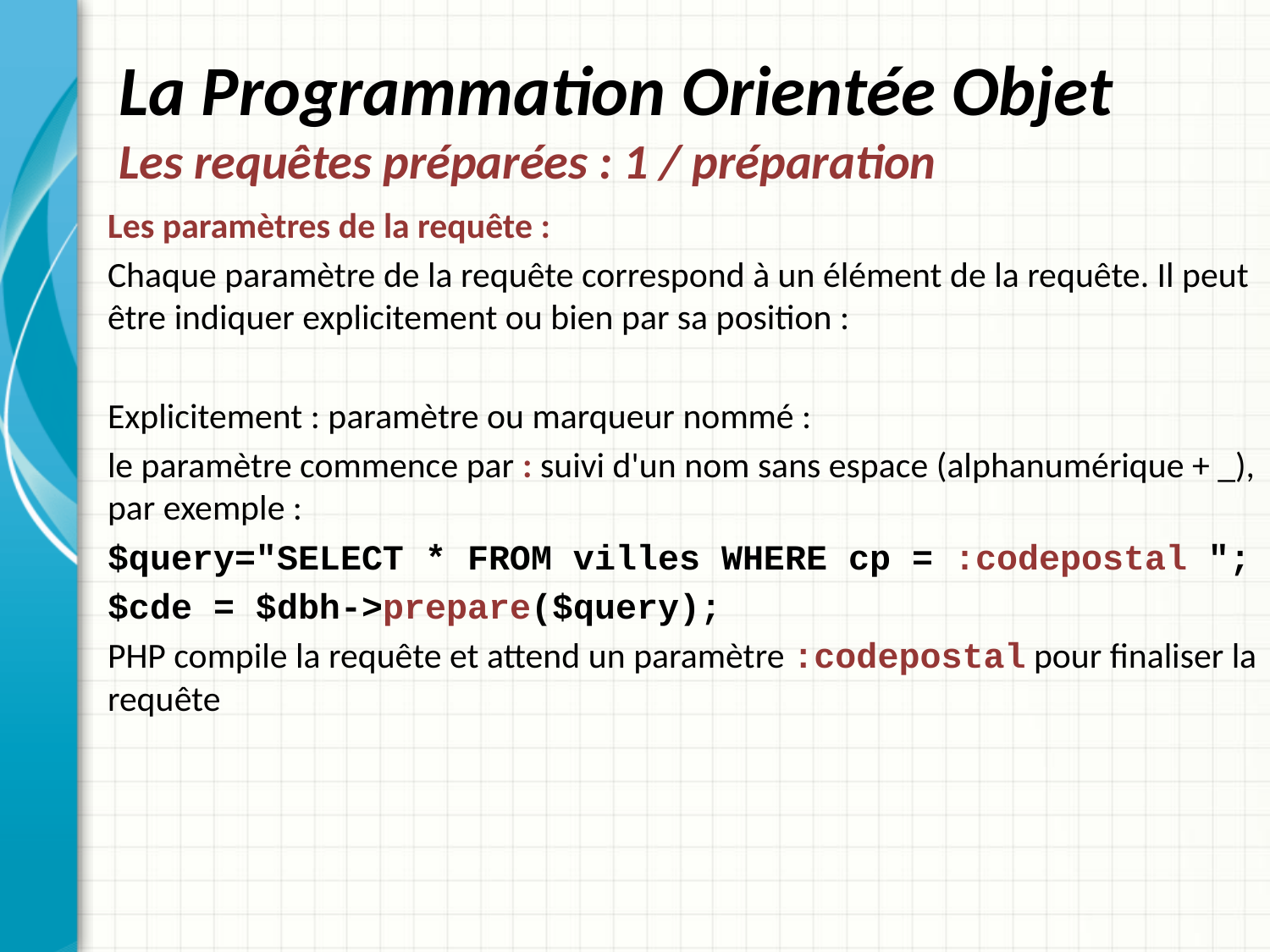

# La Programmation Orientée Objet Les requêtes préparées : 1 / préparation
Les paramètres de la requête :
Chaque paramètre de la requête correspond à un élément de la requête. Il peut être indiquer explicitement ou bien par sa position :

Explicitement : paramètre ou marqueur nommé :
le paramètre commence par : suivi d'un nom sans espace (alphanumérique + _), par exemple :
$query="SELECT * FROM villes WHERE cp = :codepostal ";
$cde = $dbh->prepare($query);
PHP compile la requête et attend un paramètre :codepostal pour finaliser la requête